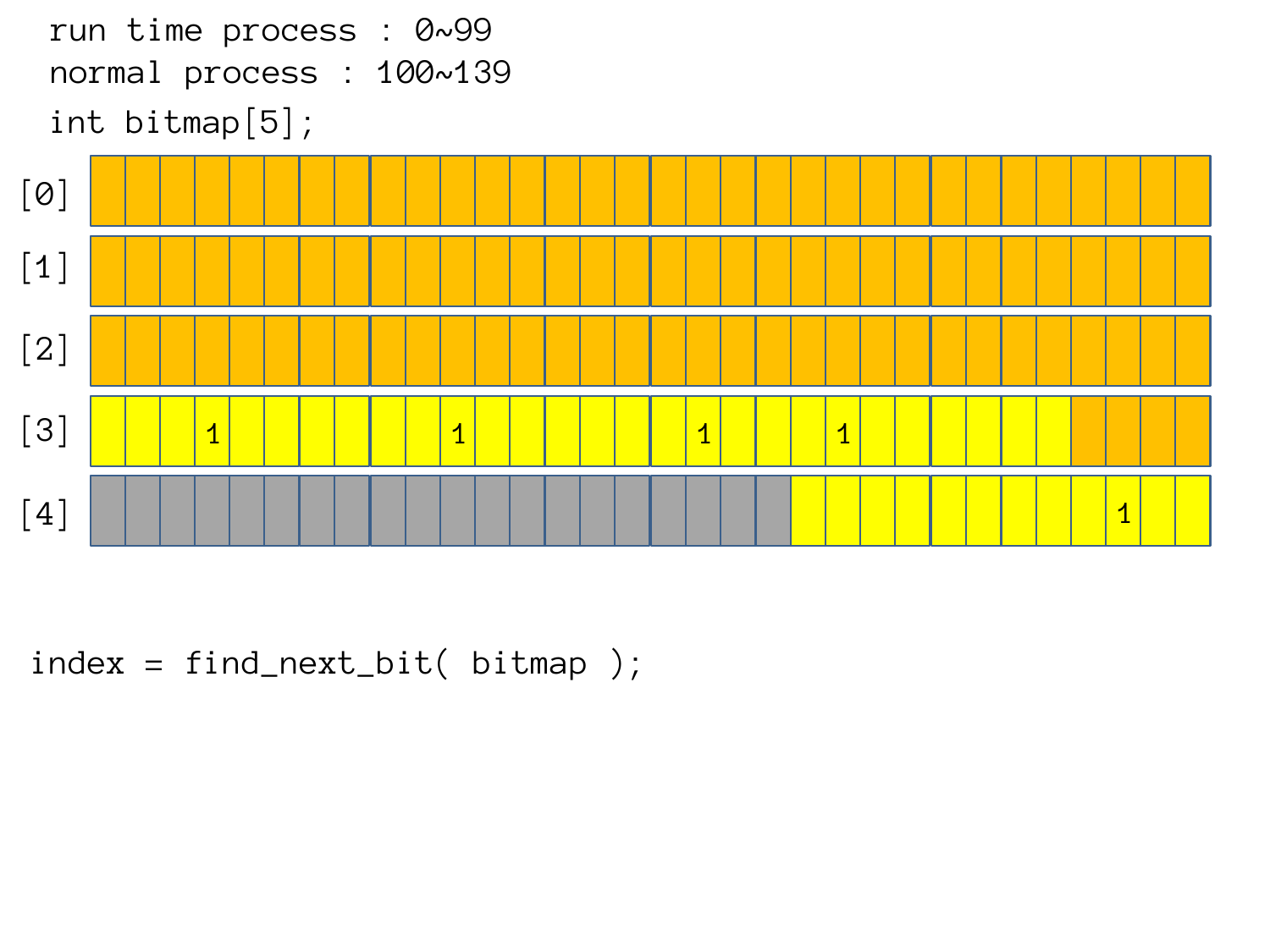

run time process : 0~99
normal process : 100~139
int bitmap[5];

[0]
[1]

[2]

1

1

1

1

[3]

1

[4]
index = find_next_bit( bitmap );